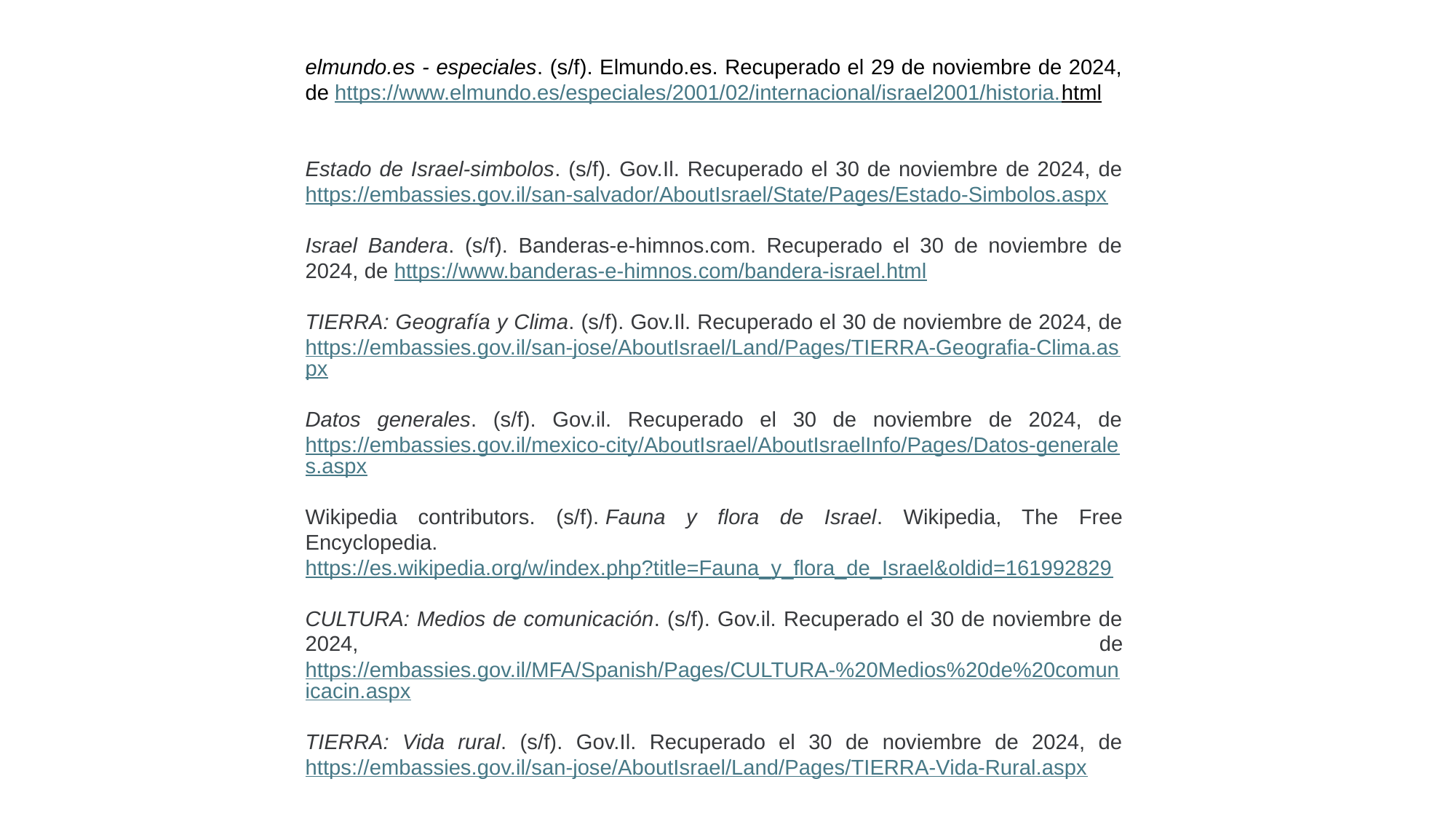

elmundo.es - especiales. (s/f). Elmundo.es. Recuperado el 29 de noviembre de 2024, de https://www.elmundo.es/especiales/2001/02/internacional/israel2001/historia.html

Estado de Israel-simbolos. (s/f). Gov.Il. Recuperado el 30 de noviembre de 2024, de https://embassies.gov.il/san-salvador/AboutIsrael/State/Pages/Estado-Simbolos.aspx

Israel Bandera. (s/f). Banderas-e-himnos.com. Recuperado el 30 de noviembre de 2024, de https://www.banderas-e-himnos.com/bandera-israel.html

TIERRA: Geografía y Clima. (s/f). Gov.Il. Recuperado el 30 de noviembre de 2024, de https://embassies.gov.il/san-jose/AboutIsrael/Land/Pages/TIERRA-Geografia-Clima.aspx

Datos generales. (s/f). Gov.il. Recuperado el 30 de noviembre de 2024, de https://embassies.gov.il/mexico-city/AboutIsrael/AboutIsraelInfo/Pages/Datos-generales.aspx

Wikipedia contributors. (s/f). Fauna y flora de Israel. Wikipedia, The Free Encyclopedia. https://es.wikipedia.org/w/index.php?title=Fauna_y_flora_de_Israel&oldid=161992829

CULTURA: Medios de comunicación. (s/f). Gov.il. Recuperado el 30 de noviembre de 2024, de https://embassies.gov.il/MFA/Spanish/Pages/CULTURA-%20Medios%20de%20comunicacin.aspx

TIERRA: Vida rural. (s/f). Gov.Il. Recuperado el 30 de noviembre de 2024, de https://embassies.gov.il/san-jose/AboutIsrael/Land/Pages/TIERRA-Vida-Rural.aspx